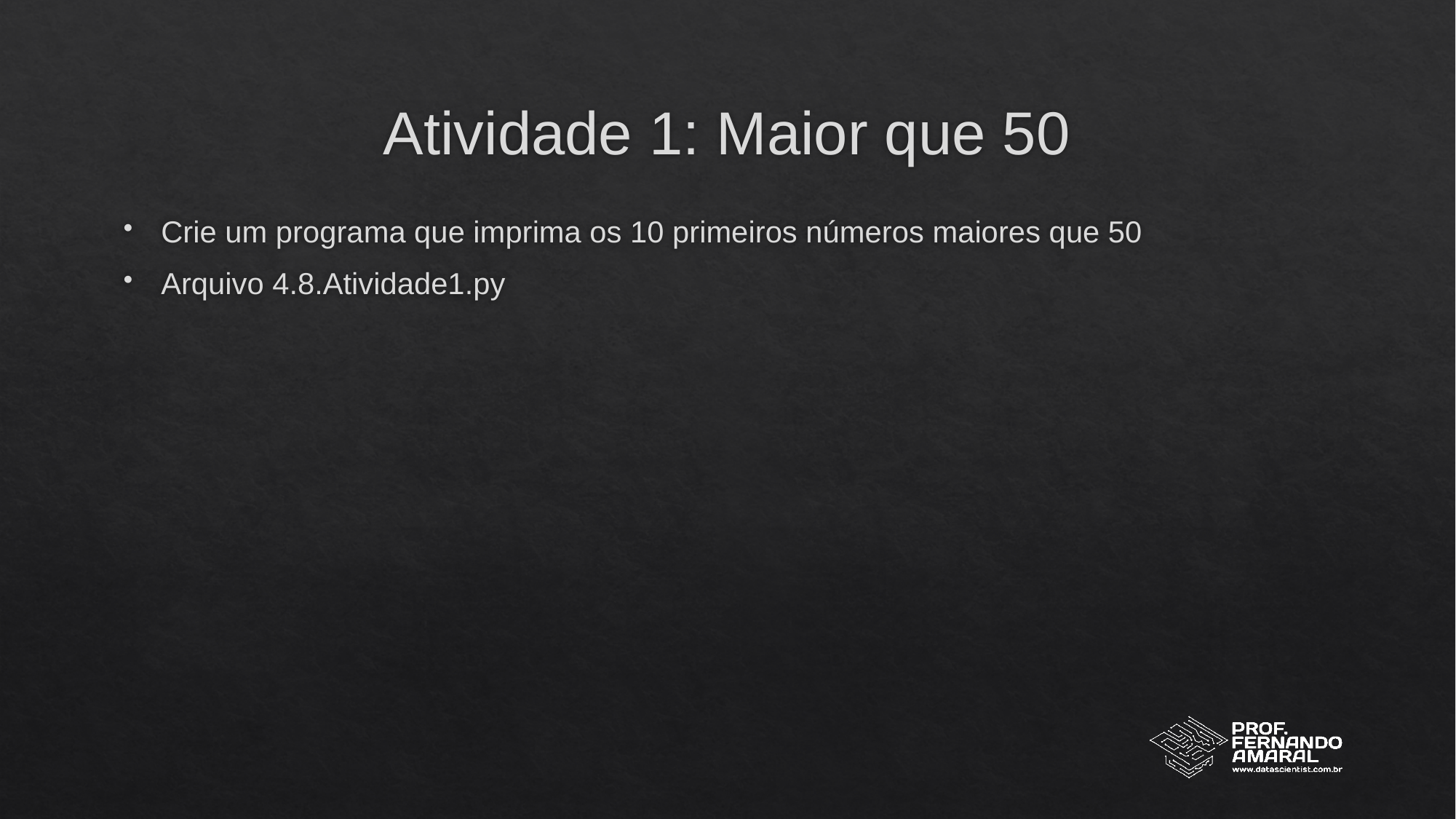

# Atividade 1: Maior que 50
Crie um programa que imprima os 10 primeiros números maiores que 50
Arquivo 4.8.Atividade1.py